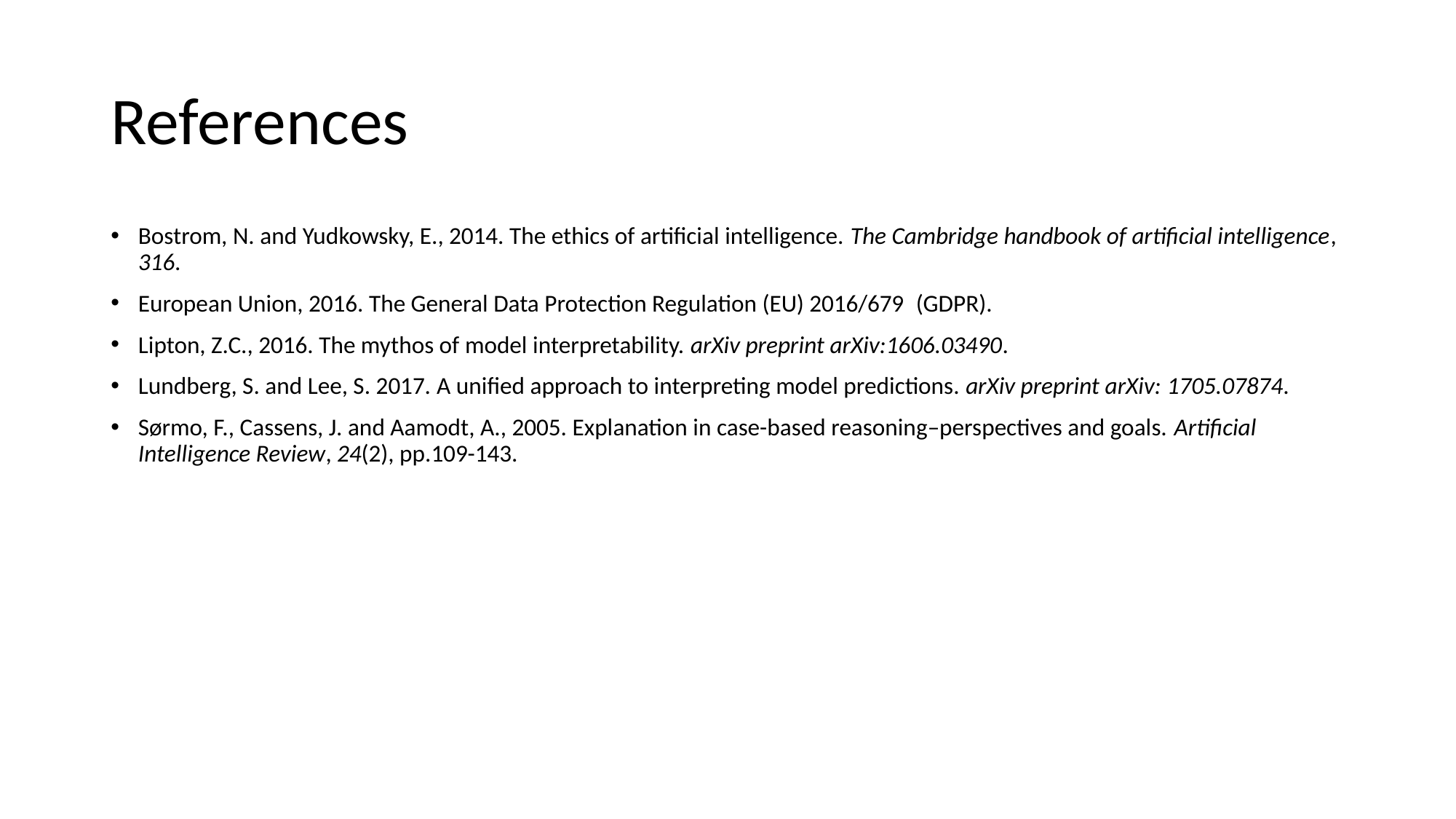

# References
Bostrom, N. and Yudkowsky, E., 2014. The ethics of artificial intelligence. The Cambridge handbook of artificial intelligence, 316.
European Union, 2016. The General Data Protection Regulation (EU) 2016/679  (GDPR).
Lipton, Z.C., 2016. The mythos of model interpretability. arXiv preprint arXiv:1606.03490.
Lundberg, S. and Lee, S. 2017. A unified approach to interpreting model predictions. arXiv preprint arXiv: 1705.07874.
Sørmo, F., Cassens, J. and Aamodt, A., 2005. Explanation in case-based reasoning–perspectives and goals. Artificial Intelligence Review, 24(2), pp.109-143.